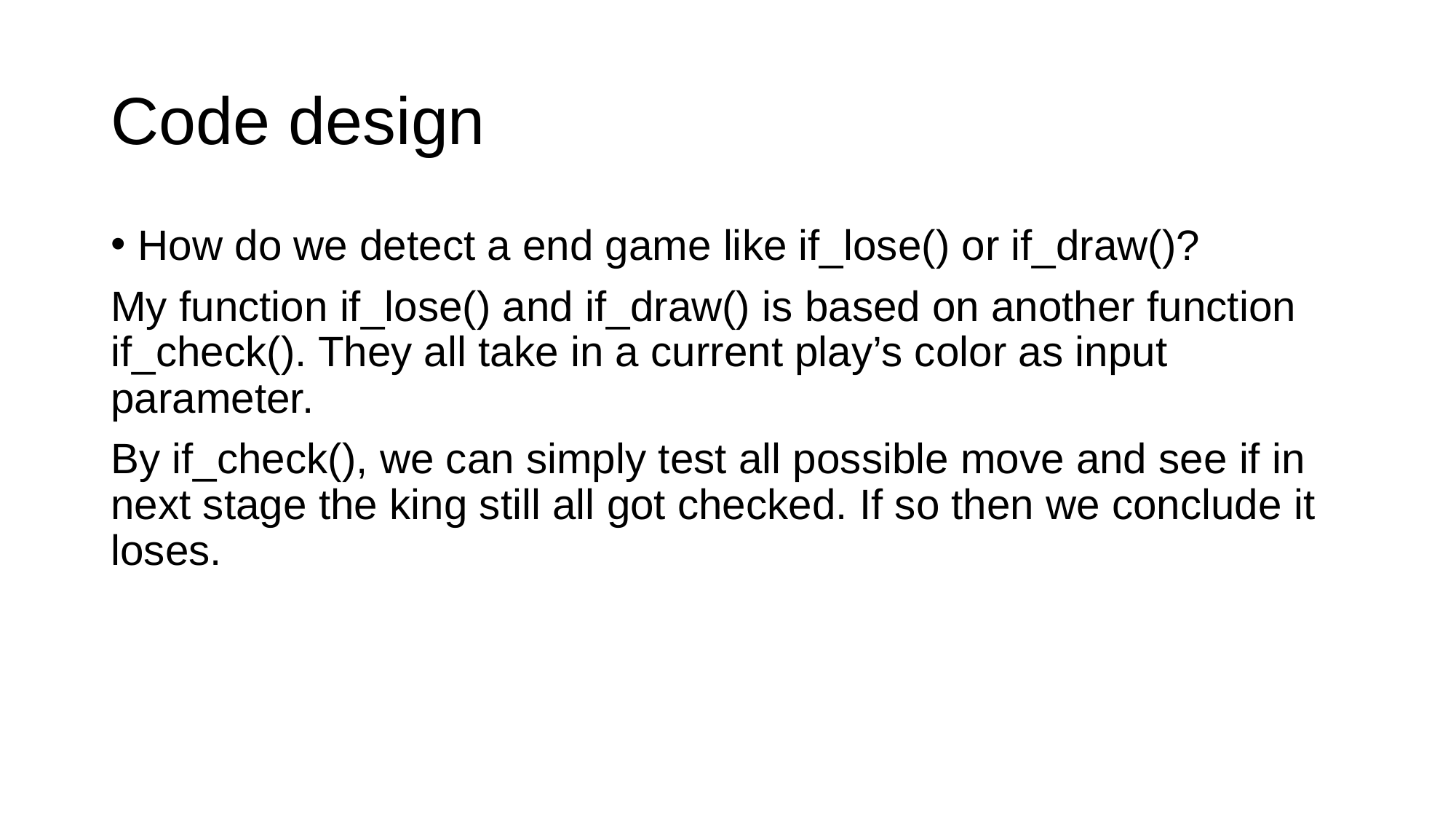

# Code design
How do we detect a end game like if_lose() or if_draw()?
My function if_lose() and if_draw() is based on another function if_check(). They all take in a current play’s color as input parameter.
By if_check(), we can simply test all possible move and see if in next stage the king still all got checked. If so then we conclude it loses.